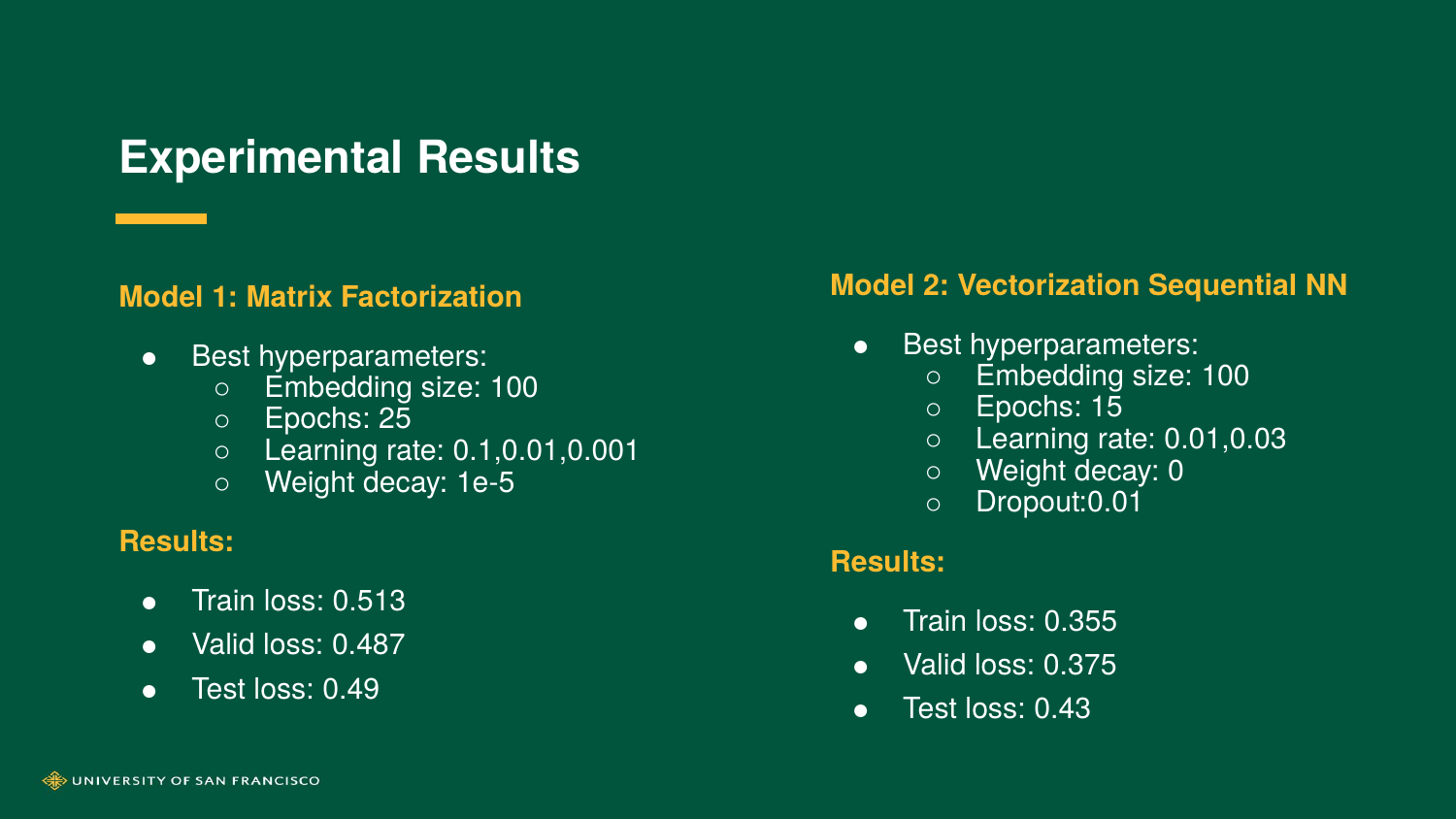

# Experimental Results
Model 2: Vectorization Sequential NN
Best hyperparameters:
Embedding size: 100
Epochs: 15
Learning rate: 0.01,0.03
Weight decay: 0
Dropout:0.01
Results:
Train loss: 0.355
Valid loss: 0.375
Test loss: 0.43
Model 1: Matrix Factorization
Best hyperparameters:
Embedding size: 100
Epochs: 25
Learning rate: 0.1,0.01,0.001
Weight decay: 1e-5
Results:
Train loss: 0.513
Valid loss: 0.487
Test loss: 0.49